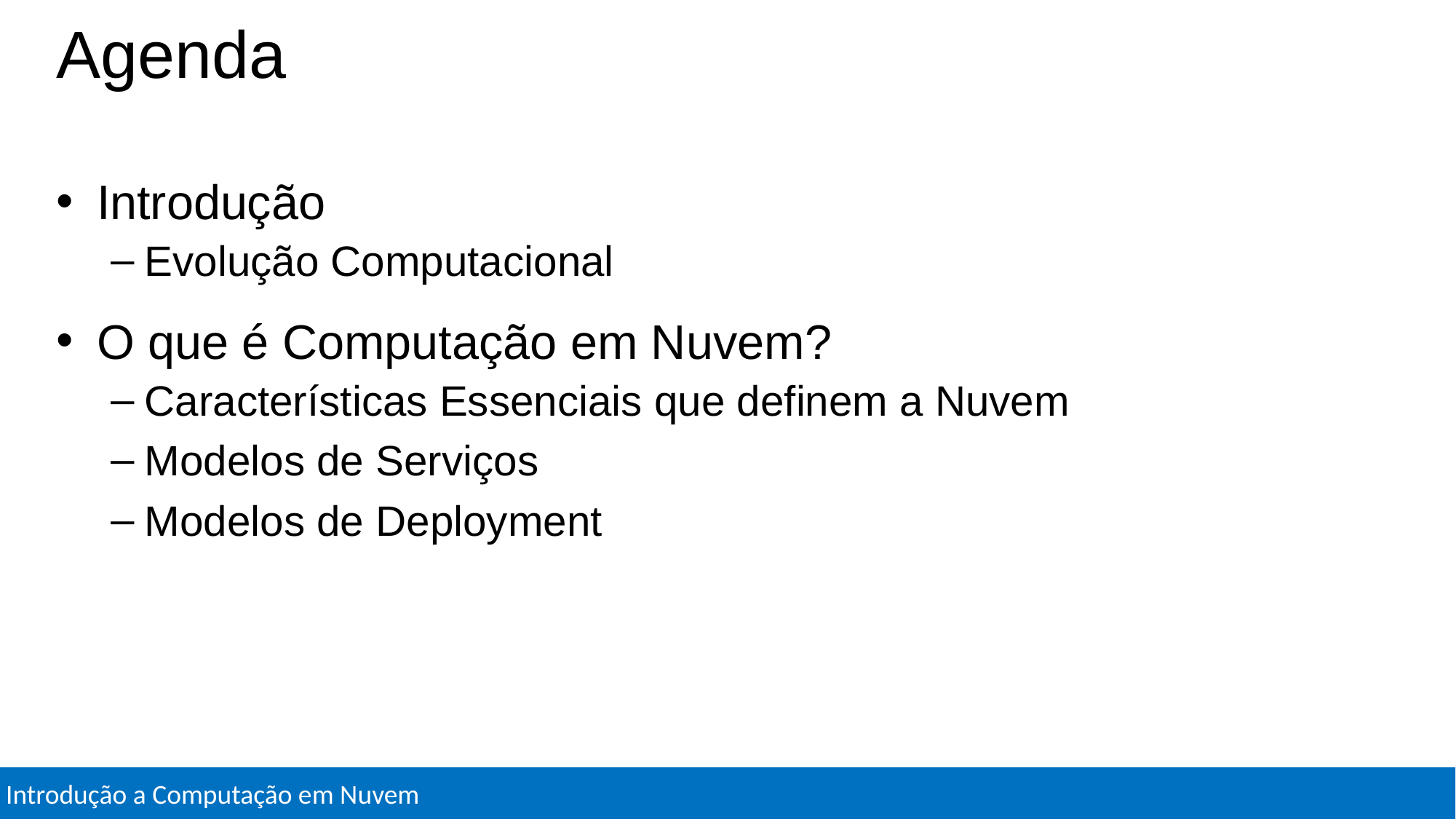

# Agenda
Introdução
Evolução Computacional
O que é Computação em Nuvem?
Características Essenciais que definem a Nuvem
Modelos de Serviços
Modelos de Deployment